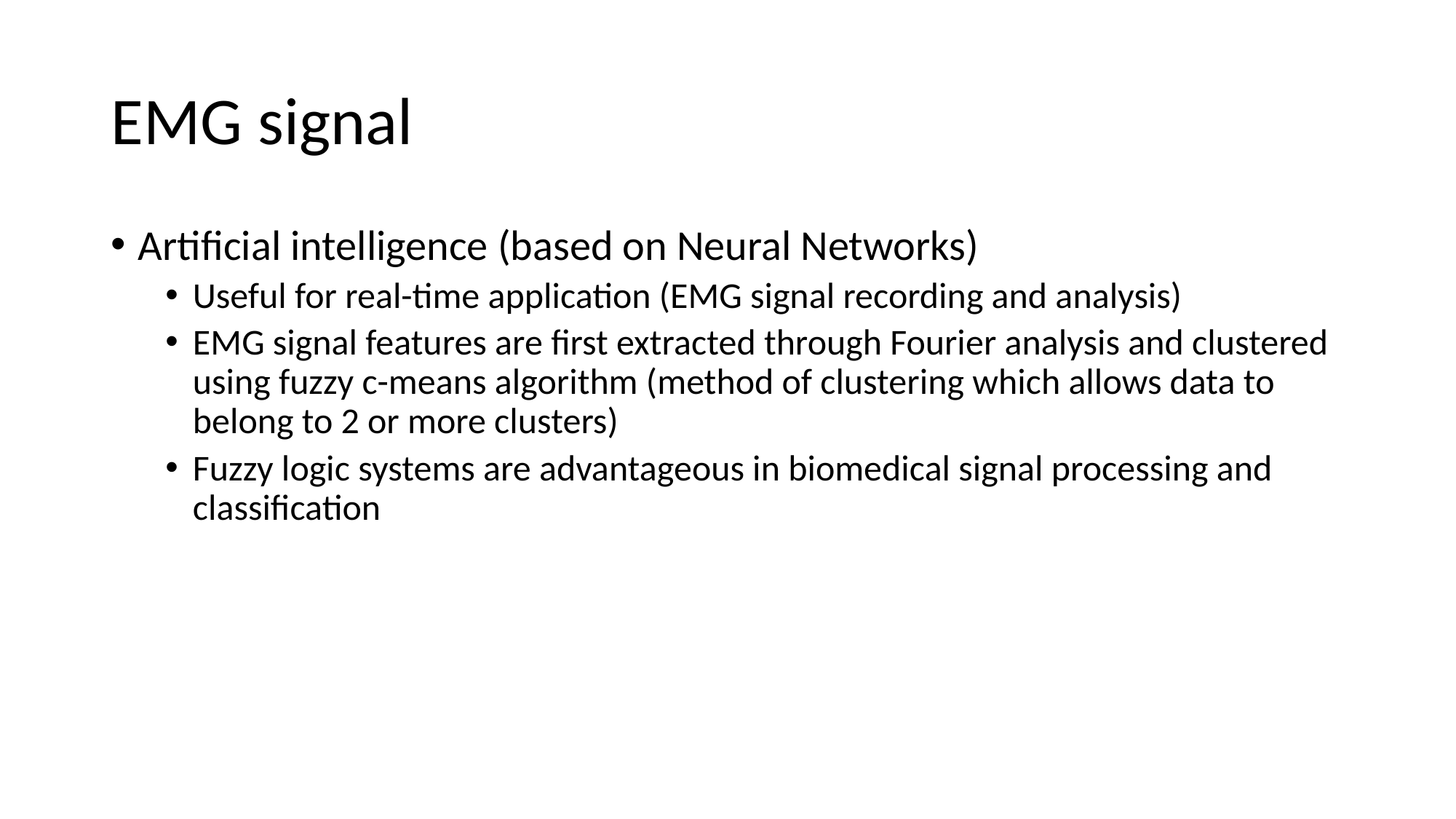

# EMG signal
Artificial intelligence (based on Neural Networks)
Useful for real-time application (EMG signal recording and analysis)
EMG signal features are first extracted through Fourier analysis and clustered using fuzzy c-means algorithm (method of clustering which allows data to belong to 2 or more clusters)
Fuzzy logic systems are advantageous in biomedical signal processing and classification